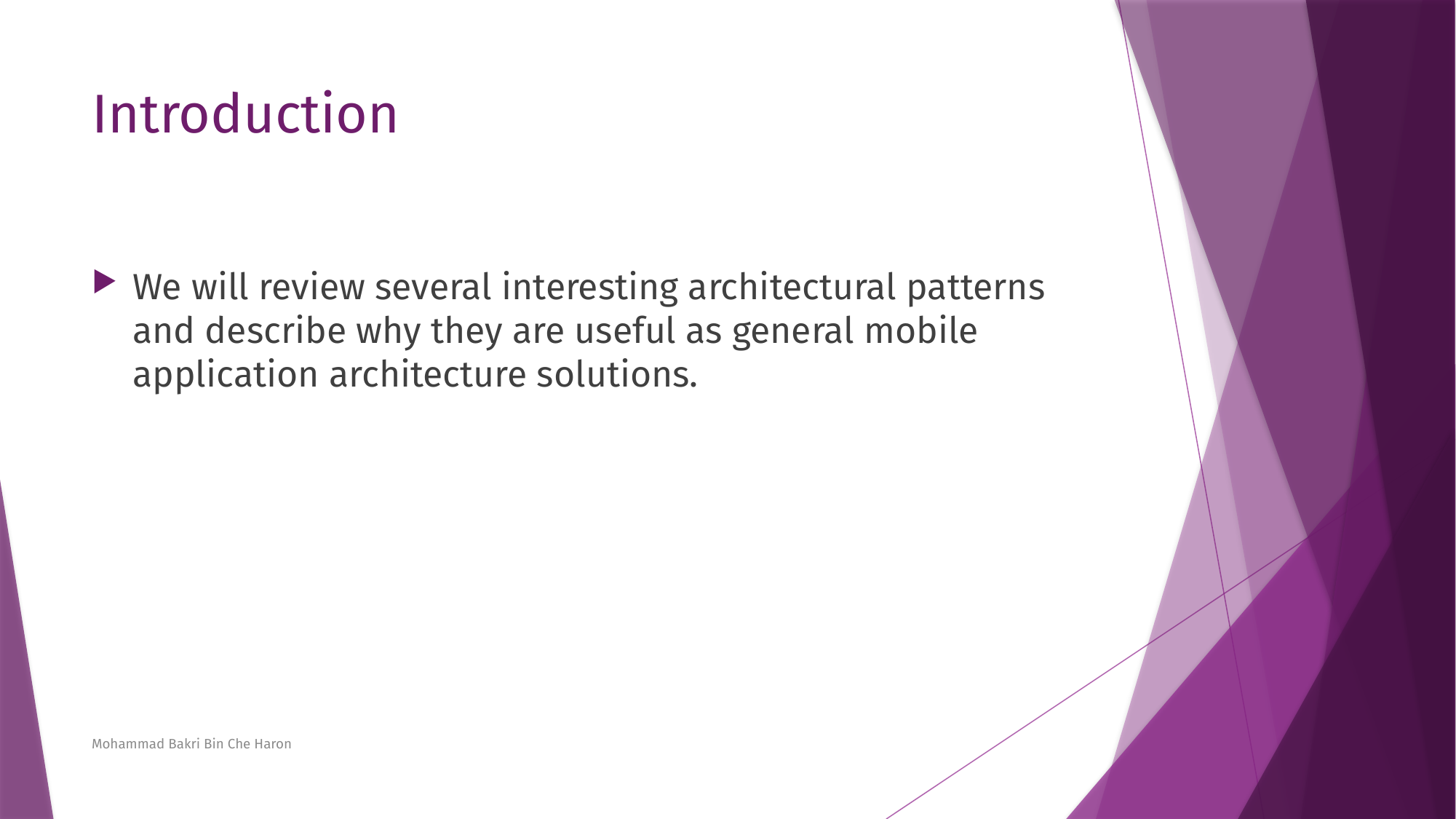

# Introduction
We will review several interesting architectural patterns and describe why they are useful as general mobile application architecture solutions.

Mohammad Bakri Bin Che Haron